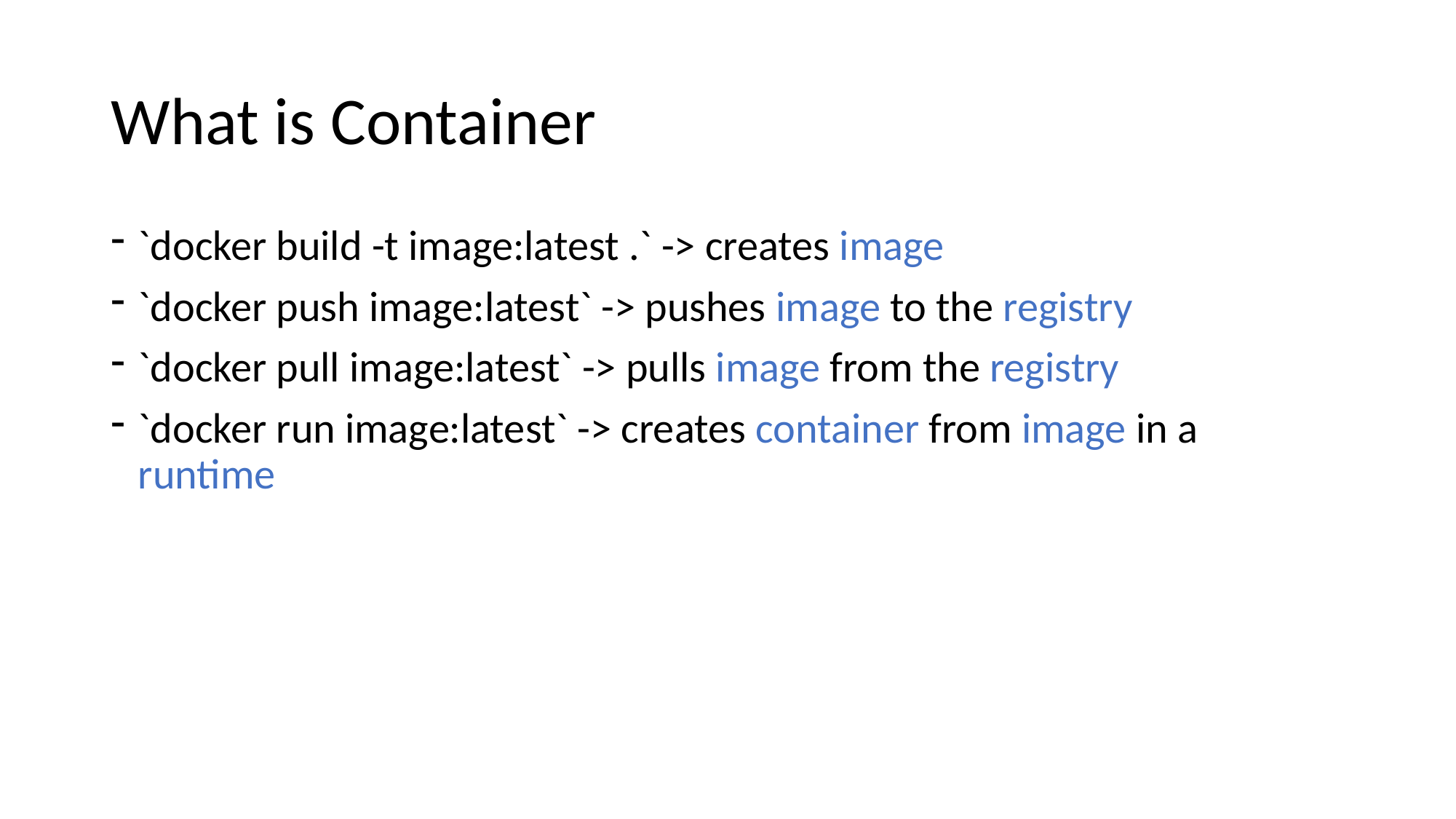

# What is Container
`docker build -t image:latest .` -> creates image
`docker push image:latest` -> pushes image to the registry
`docker pull image:latest` -> pulls image from the registry
`docker run image:latest` -> creates container from image in a runtime